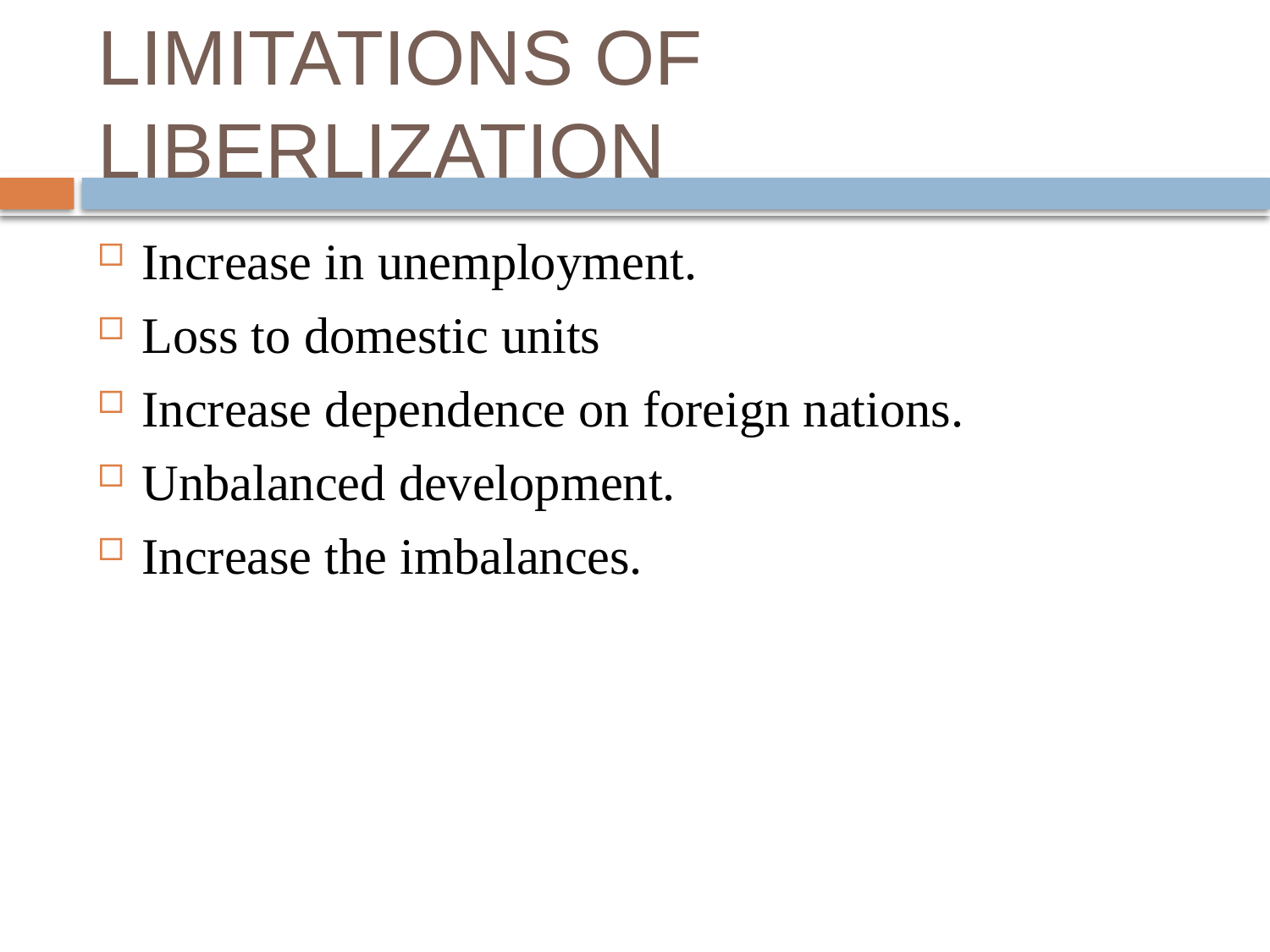

# LIMITATIONS OF LIBERLIZATION
Increase in unemployment.
Loss to domestic units
Increase dependence on foreign nations.
Unbalanced development.
Increase the imbalances.